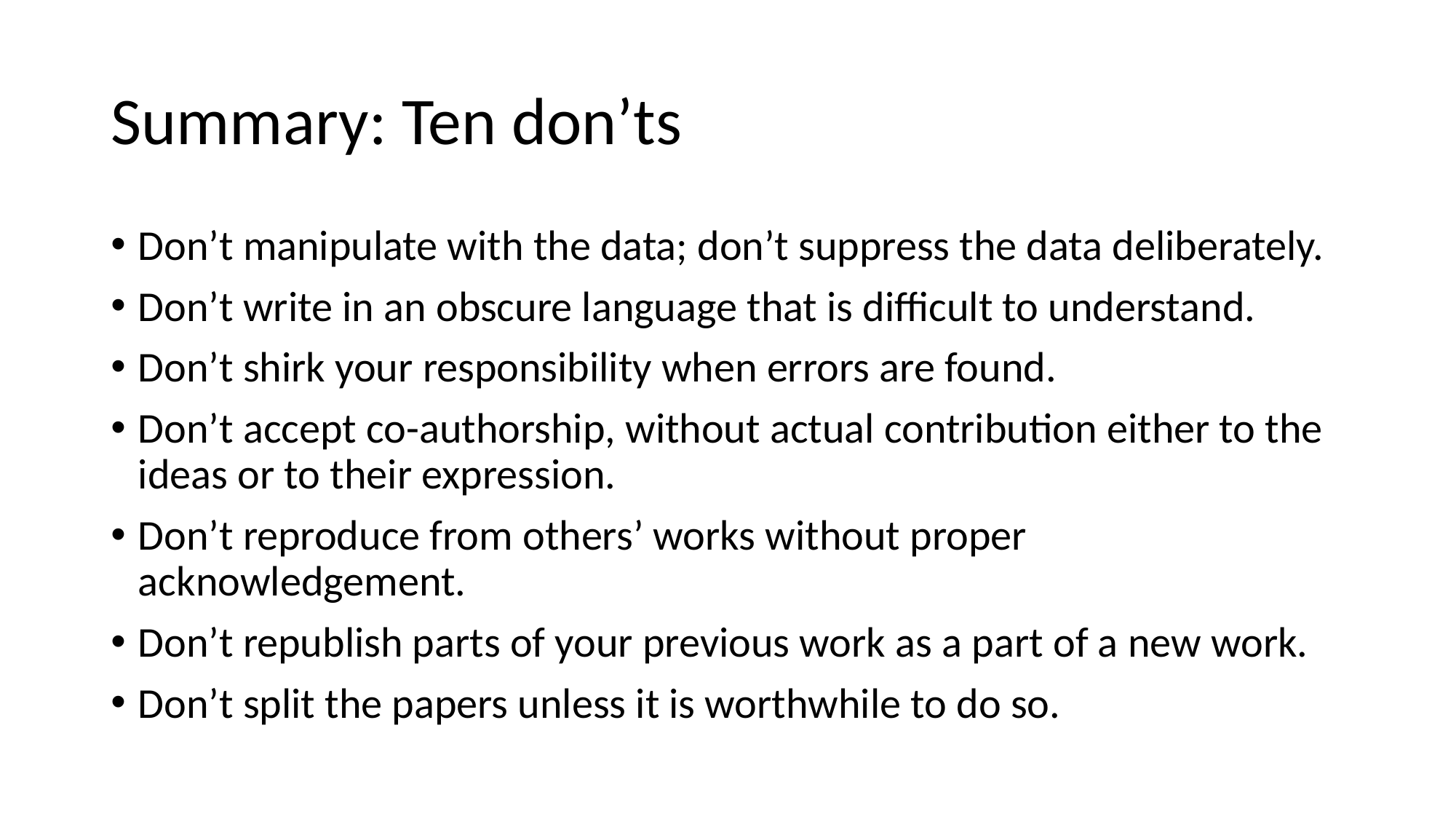

# Summary: Ten don’ts
Don’t manipulate with the data; don’t suppress the data deliberately.
Don’t write in an obscure language that is difficult to understand.
Don’t shirk your responsibility when errors are found.
Don’t accept co-authorship, without actual contribution either to the ideas or to their expression.
Don’t reproduce from others’ works without proper acknowledgement.
Don’t republish parts of your previous work as a part of a new work.
Don’t split the papers unless it is worthwhile to do so.